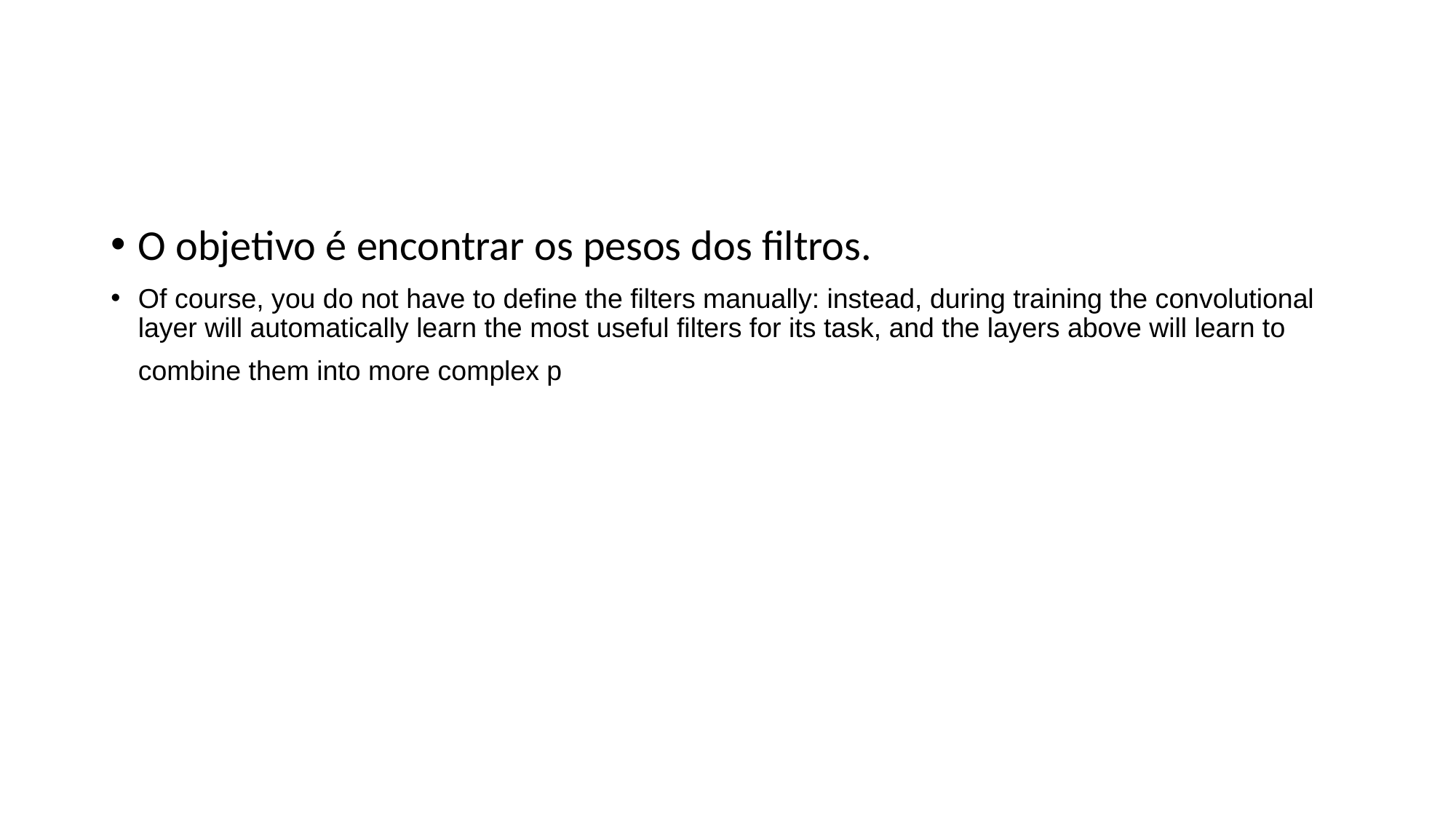

#
O objetivo é encontrar os pesos dos filtros.
Of course, you do not have to define the filters manually: instead, during training the convolutional layer will automatically learn the most useful filters for its task, and the layers above will learn to combine them into more complex p